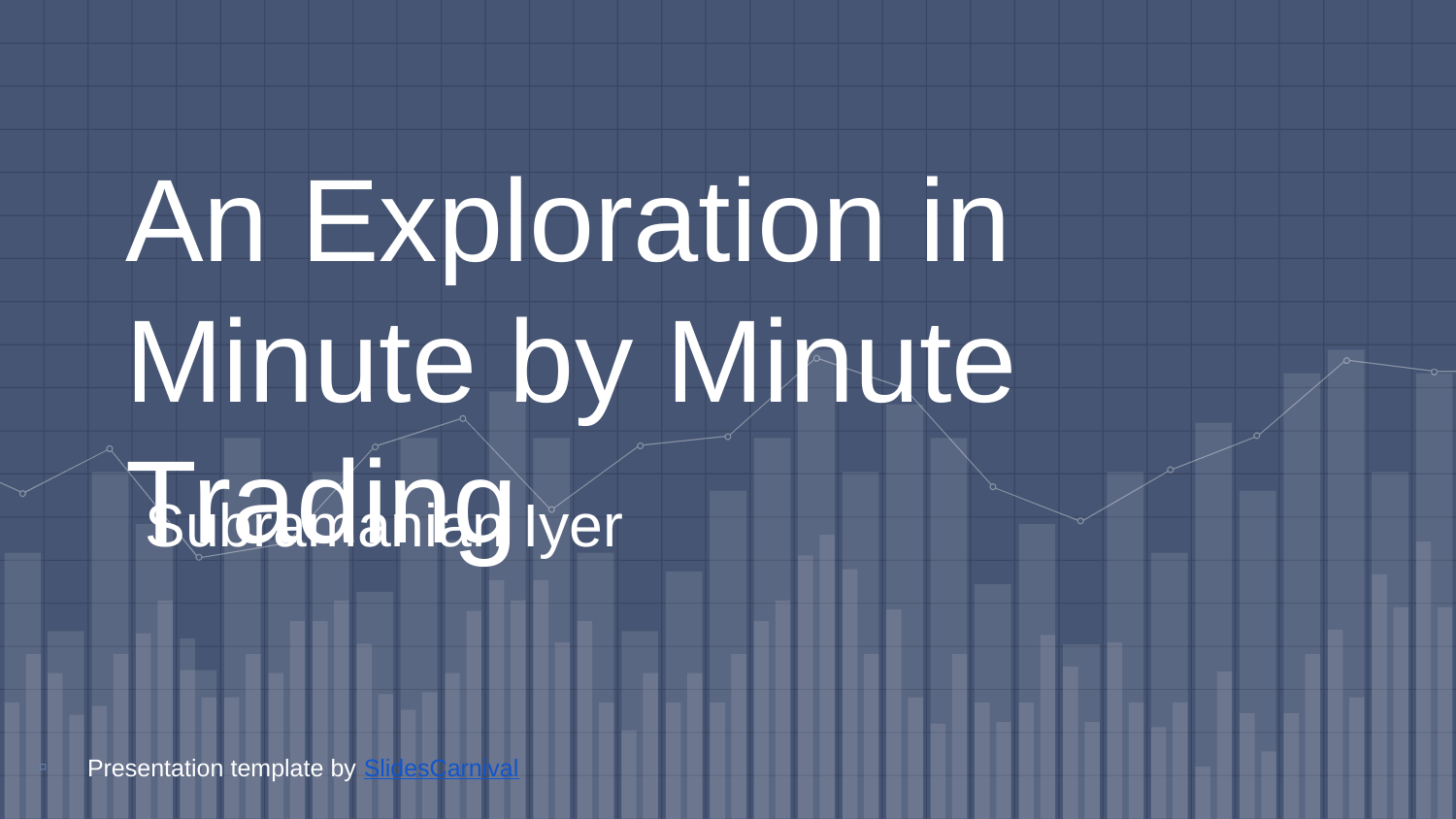

# An Exploration in Minute by Minute Trading
Subramanian Iyer
Presentation template by SlidesCarnival